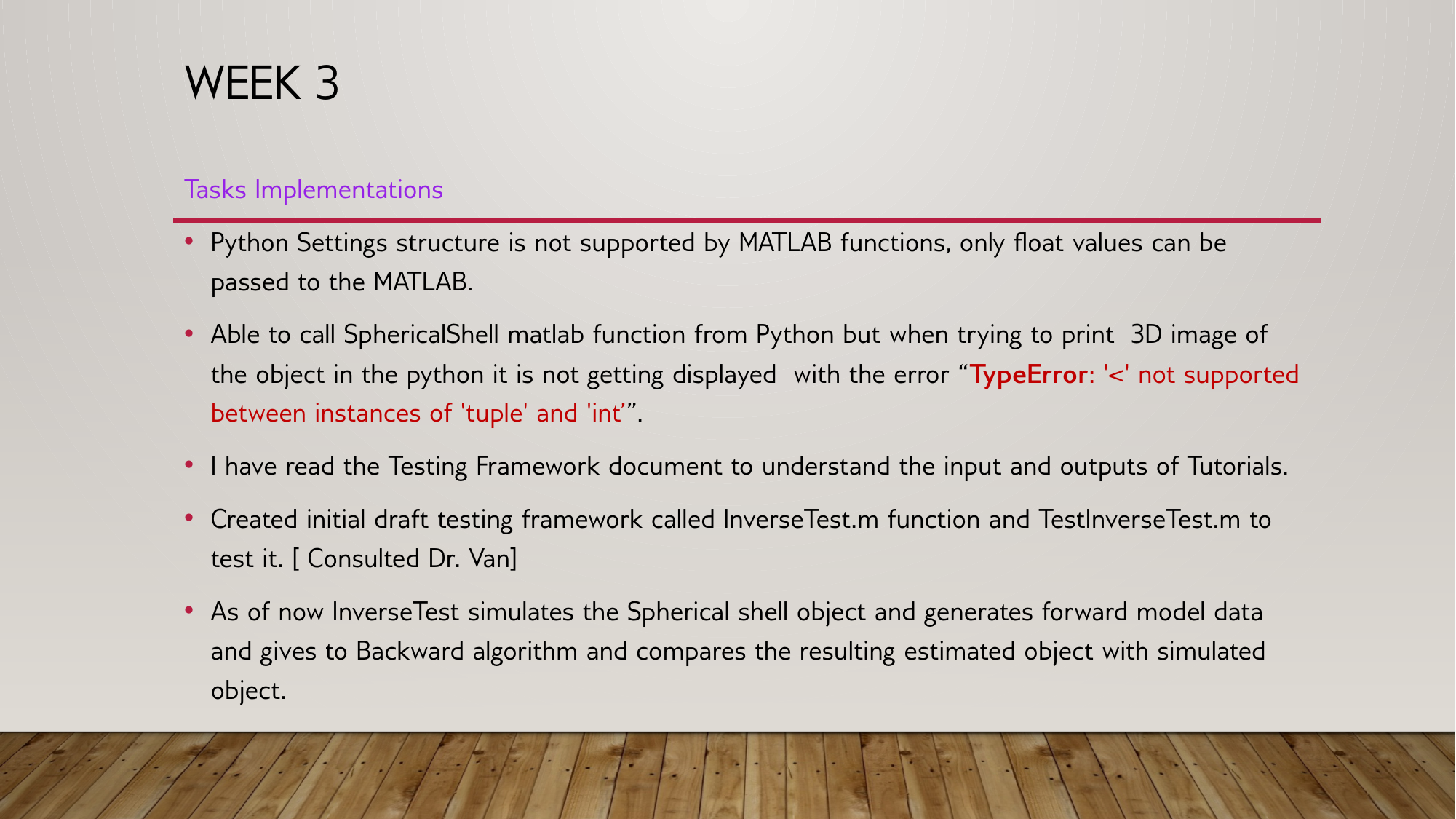

# WEEK 3

Tasks Implementations
Python Settings structure is not supported by MATLAB functions, only float values can be passed to the MATLAB.
Able to call SphericalShell matlab function from Python but when trying to print  3D image of the object in the python it is not getting displayed  with the error “TypeError: '<' not supported between instances of 'tuple' and 'int’”.
I have read the Testing Framework document to understand the input and outputs of Tutorials.
Created initial draft testing framework called InverseTest.m function and TestInverseTest.m to test it. [ Consulted Dr. Van]
As of now InverseTest simulates the Spherical shell object and generates forward model data and gives to Backward algorithm and compares the resulting estimated object with simulated object.